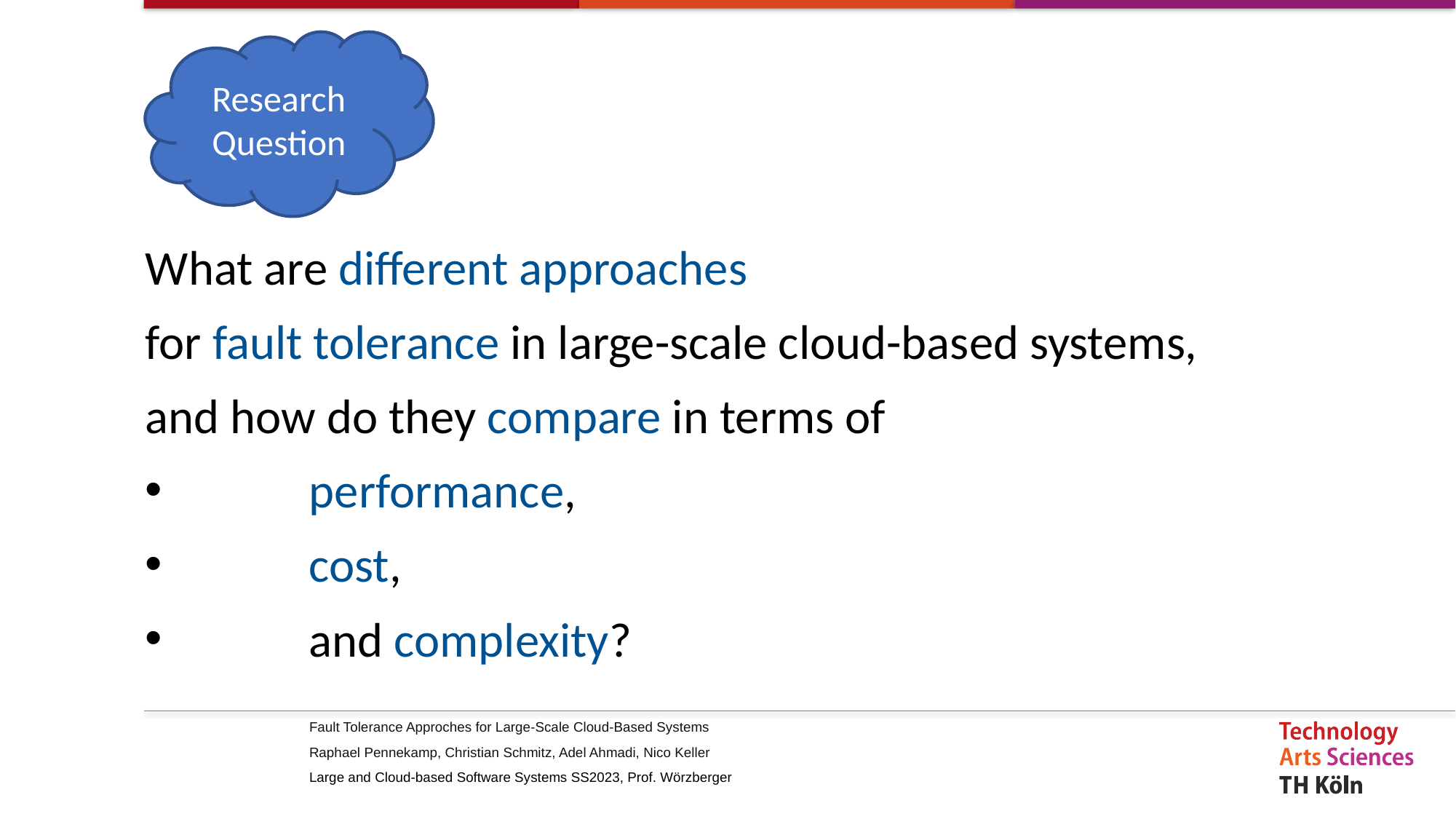

Research Question

What are different approaches
for fault tolerance in large-scale cloud-based systems,
and how do they compare in terms of
	performance,
	cost,
	and complexity?